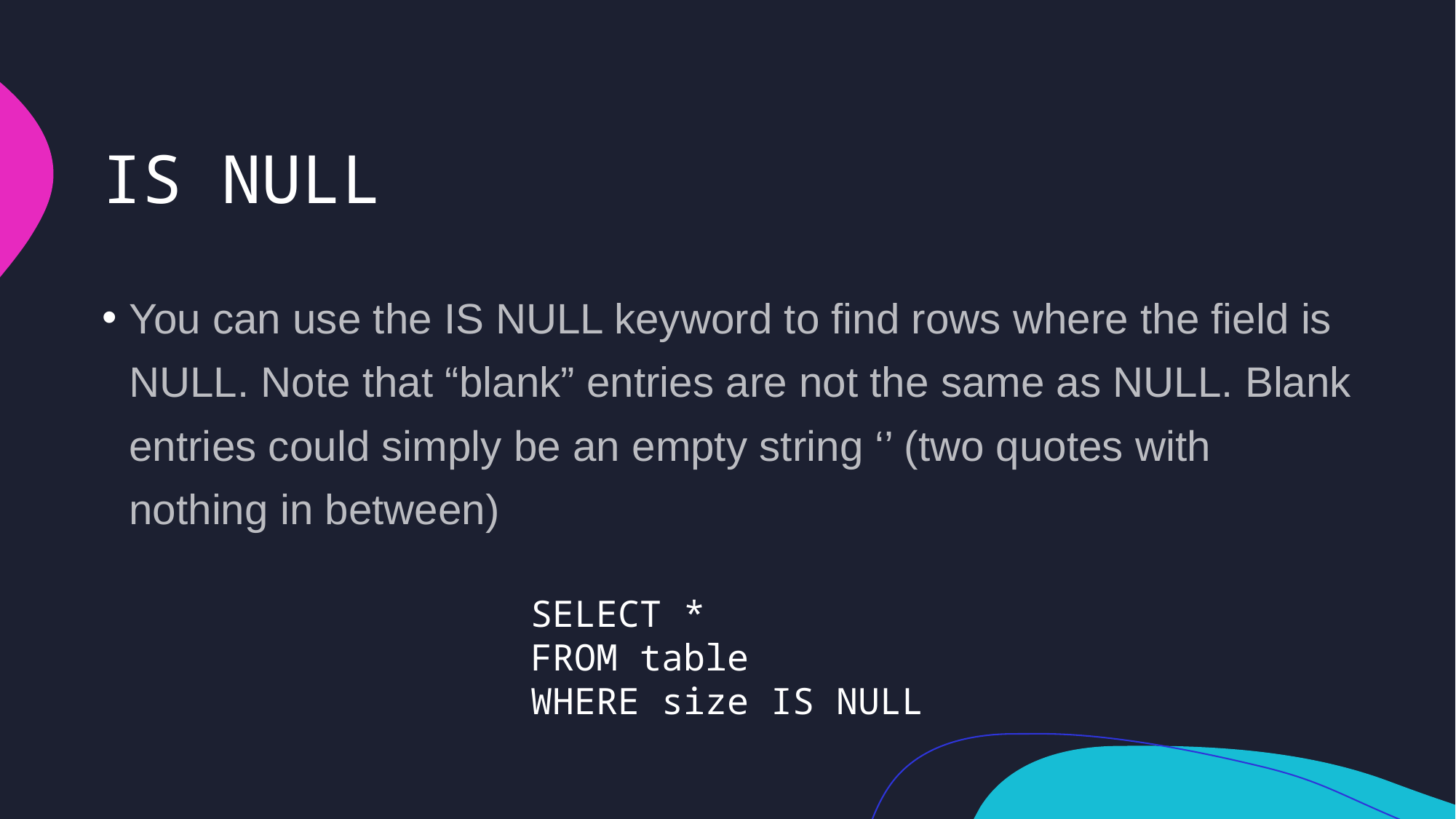

# IS NULL
You can use the IS NULL keyword to find rows where the field is NULL. Note that “blank” entries are not the same as NULL. Blank entries could simply be an empty string ‘’ (two quotes with nothing in between)
SELECT *
FROM table
WHERE size IS NULL